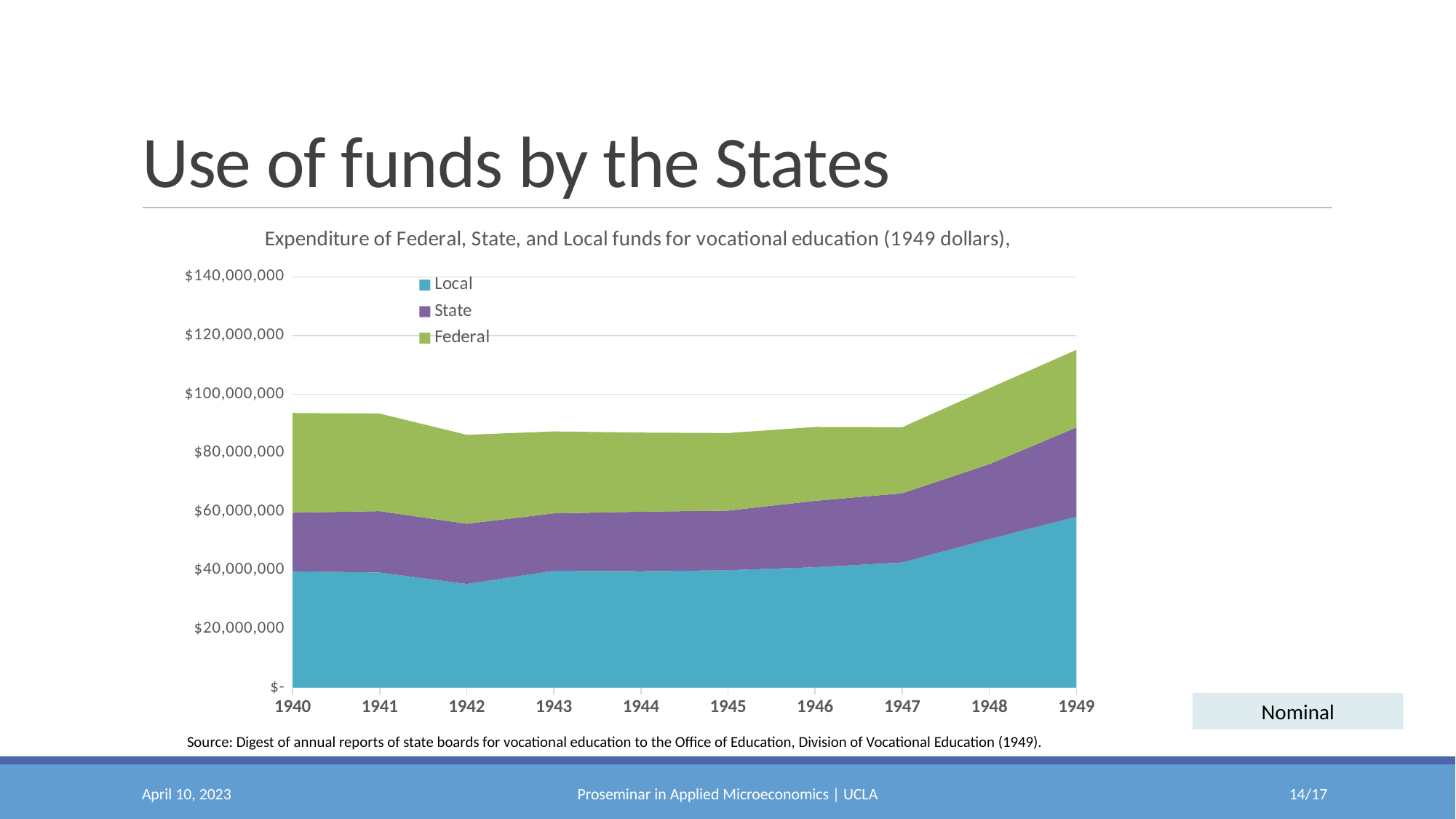

# Use of funds by the States

### Chart: Expenditure of Federal, State, and Local funds for vocational education (1949 dollars),

| Category |  |  |  |
|---|---|---|---|
| 1940 | 39677720.061 | 19953315.191 | 34007193.975 |
| 1941 | 39242418.19619048 | 20918979.254285716 | 33265935.35333333 |
| 1942 | 35364350.76098159 | 20507585.06527607 | 30308510.48245399 |
| 1943 | 39856568.733063586 | 19549340.04427746 | 27936309.540231217 |
| 1944 | 39655089.922954544 | 20306024.326477274 | 26989071.53409091 |
| 1945 | 40049186.90422222 | 20293157.39888889 | 26450491.469111107 |
| 1946 | 41059158.66553847 | 22625685.225230772 | 25176826.655794878 |
| 1947 | 42674118.578565024 | 23586625.753273543 | 22505873.228340805 |
| 1948 | 50666457.47468879 | 25512334.59053942 | 25874222.399502072 |
| 1949 | 58283454.4 | 30438935.13 | 26408982.05 |
Nominal
Source: Digest of annual reports of state boards for vocational education to the Office of Education, Division of Vocational Education (1949).
April 10, 2023
Proseminar in Applied Microeconomics | UCLA
14/17